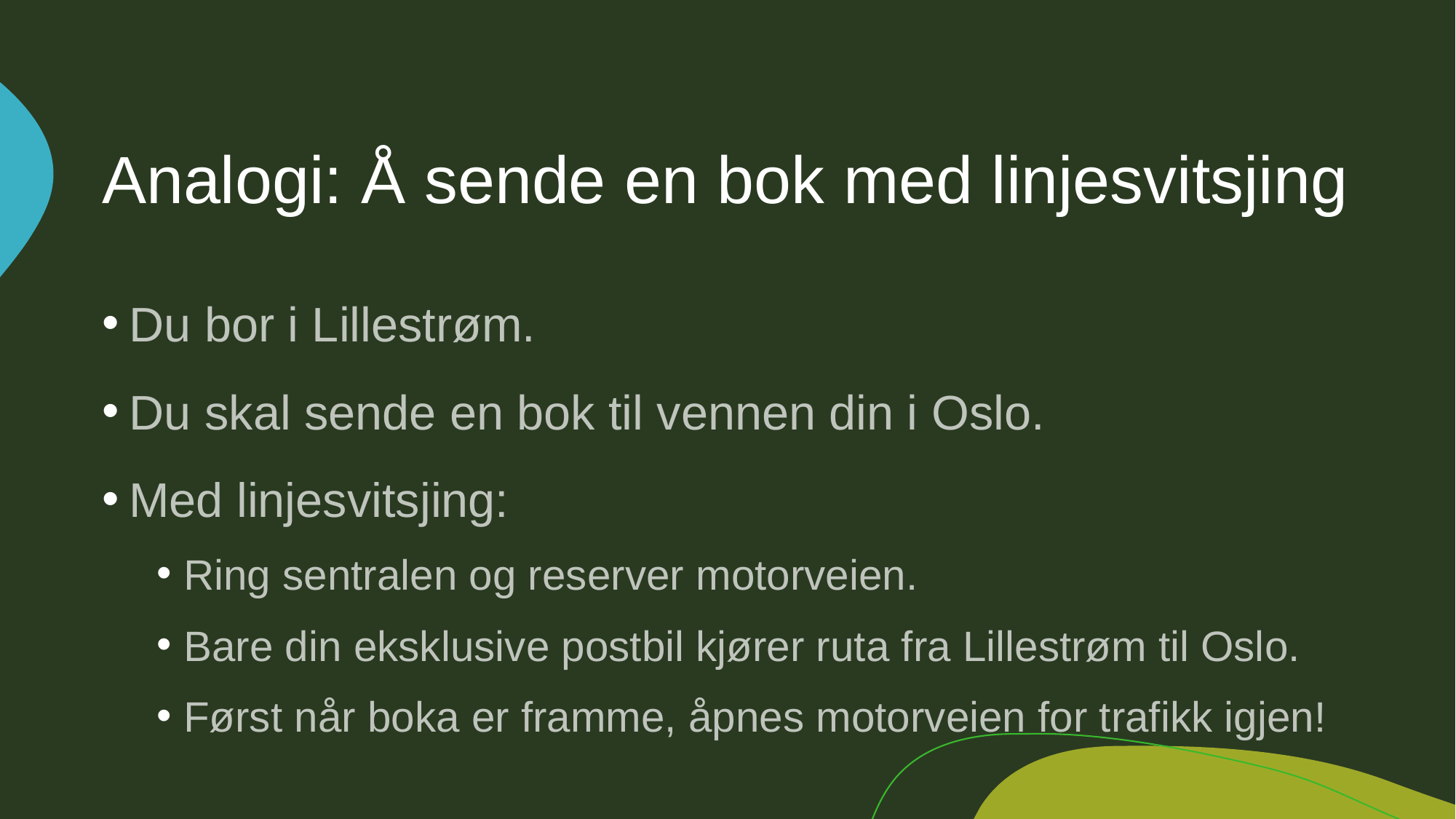

# Analogi: Å sende en bok med linjesvitsjing
Du bor i Lillestrøm.
Du skal sende en bok til vennen din i Oslo.
Med linjesvitsjing:
Ring sentralen og reserver motorveien.
Bare din eksklusive postbil kjører ruta fra Lillestrøm til Oslo.
Først når boka er framme, åpnes motorveien for trafikk igjen!